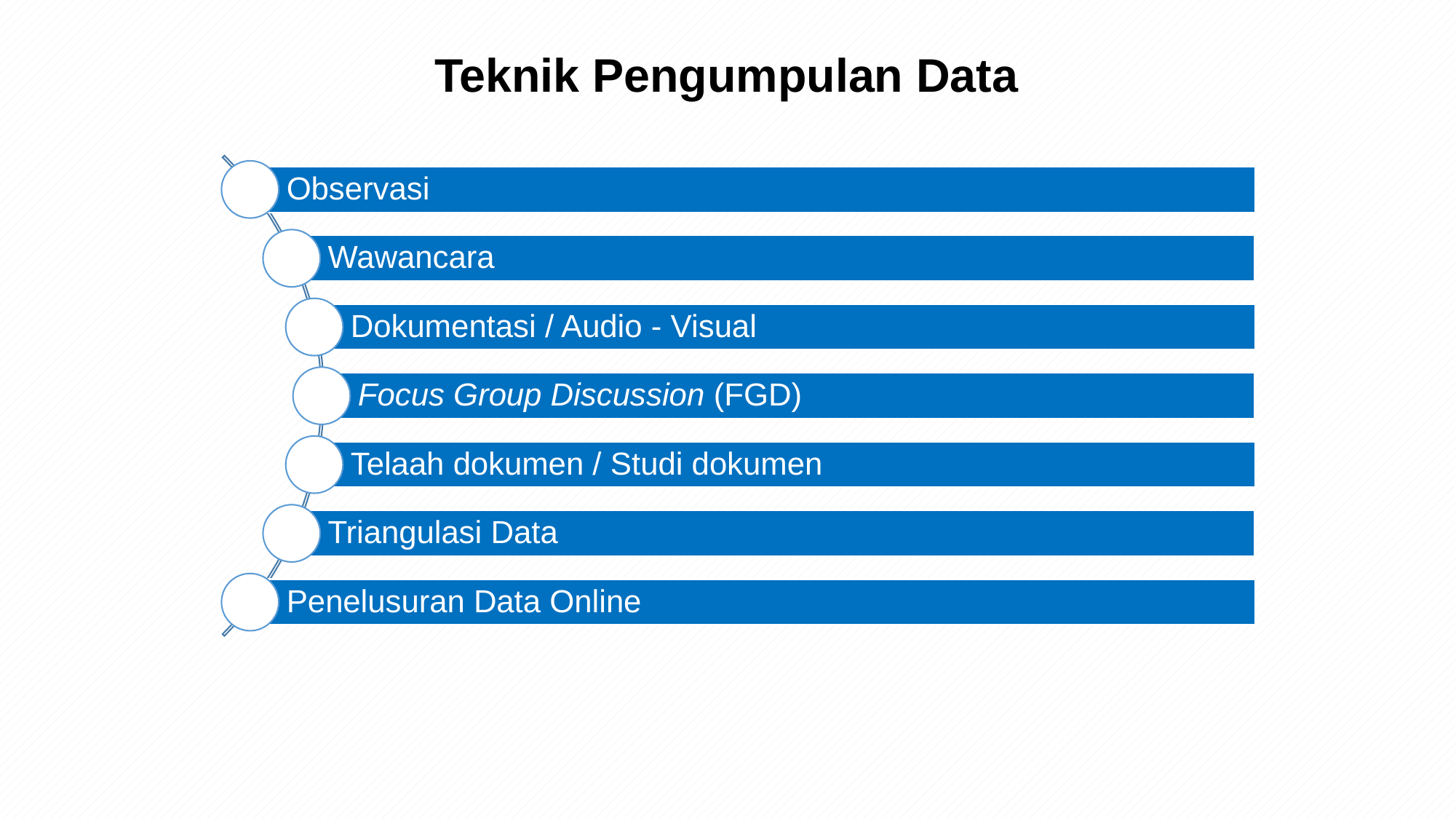

Teknik Pengumpulan Data
Observasi
Wawancara
Dokumentasi / Audio - Visual
Focus Group Discussion (FGD)
Telaah dokumen / Studi dokumen
Triangulasi Data
Penelusuran Data Online